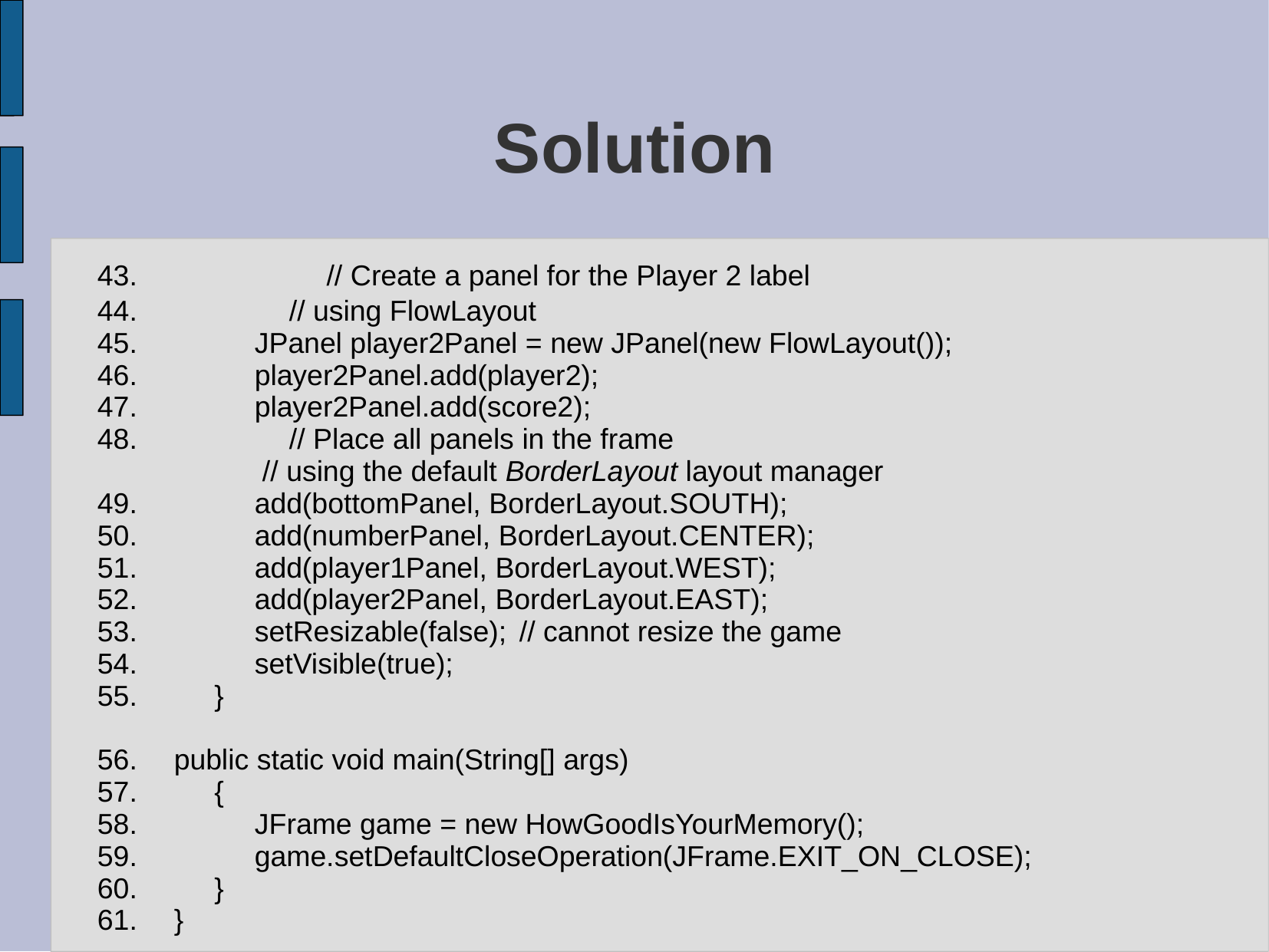

# Solution
 	   // Create a panel for the Player 2 label
          	// using FlowLayout
          JPanel player2Panel = new JPanel(new FlowLayout());
          player2Panel.add(player2);
          player2Panel.add(score2);
          	// Place all panels in the frame
           // using the default BorderLayout layout manager
          add(bottomPanel, BorderLayout.SOUTH);
          add(numberPanel, BorderLayout.CENTER);
          add(player1Panel, BorderLayout.WEST);
          add(player2Panel, BorderLayout.EAST);
          setResizable(false); 	// cannot resize the game
          setVisible(true);
     }

public static void main(String[] args)
     {
          JFrame game = new HowGoodIsYourMemory();
          game.setDefaultCloseOperation(JFrame.EXIT_ON_CLOSE);
     }
}